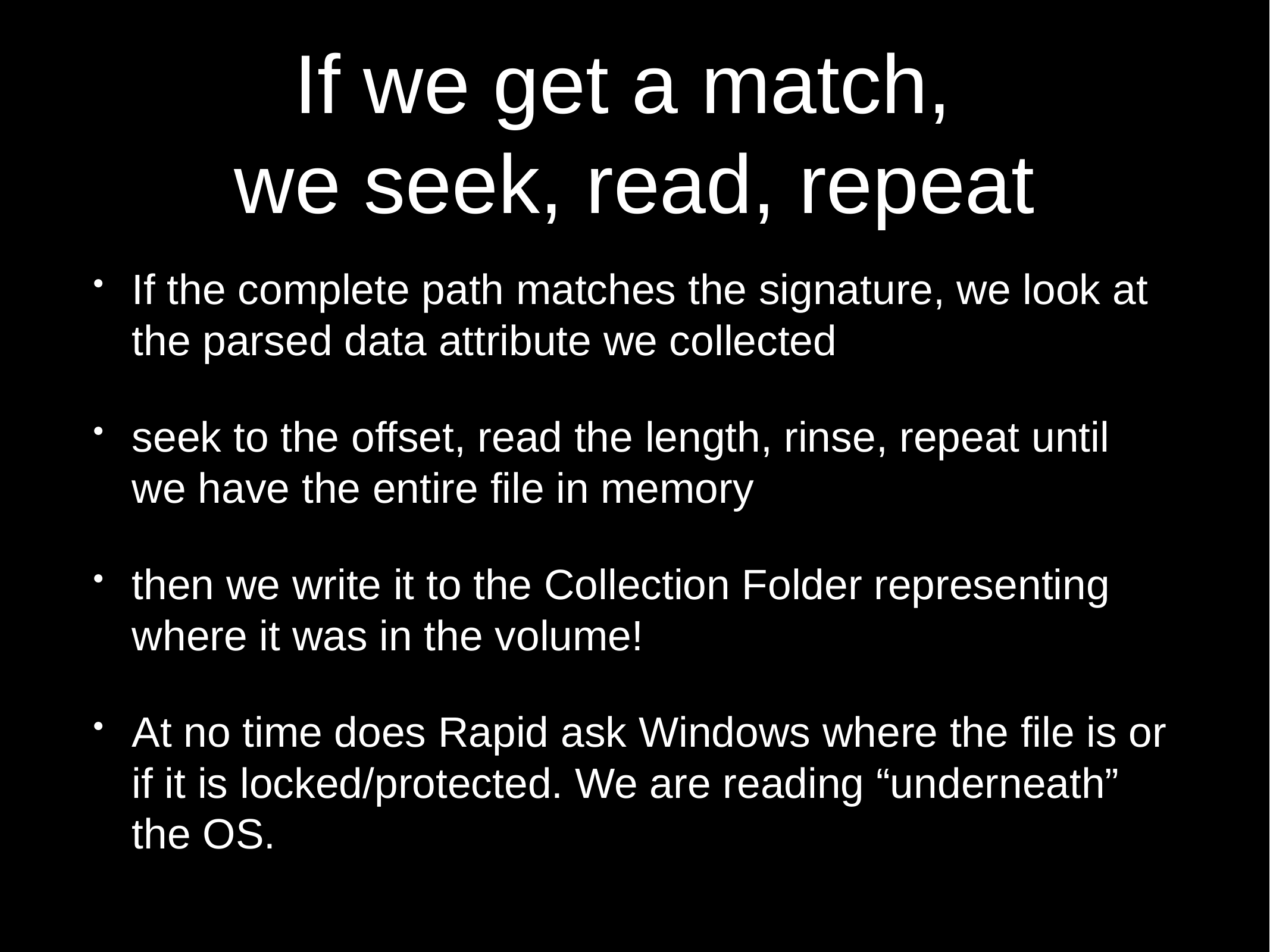

# If we get a match, we seek, read, repeat
If the complete path matches the signature, we look at the parsed data attribute we collected
seek to the offset, read the length, rinse, repeat until we have the entire file in memory
then we write it to the Collection Folder representing where it was in the volume!
At no time does Rapid ask Windows where the file is or if it is locked/protected. We are reading “underneath” the OS.